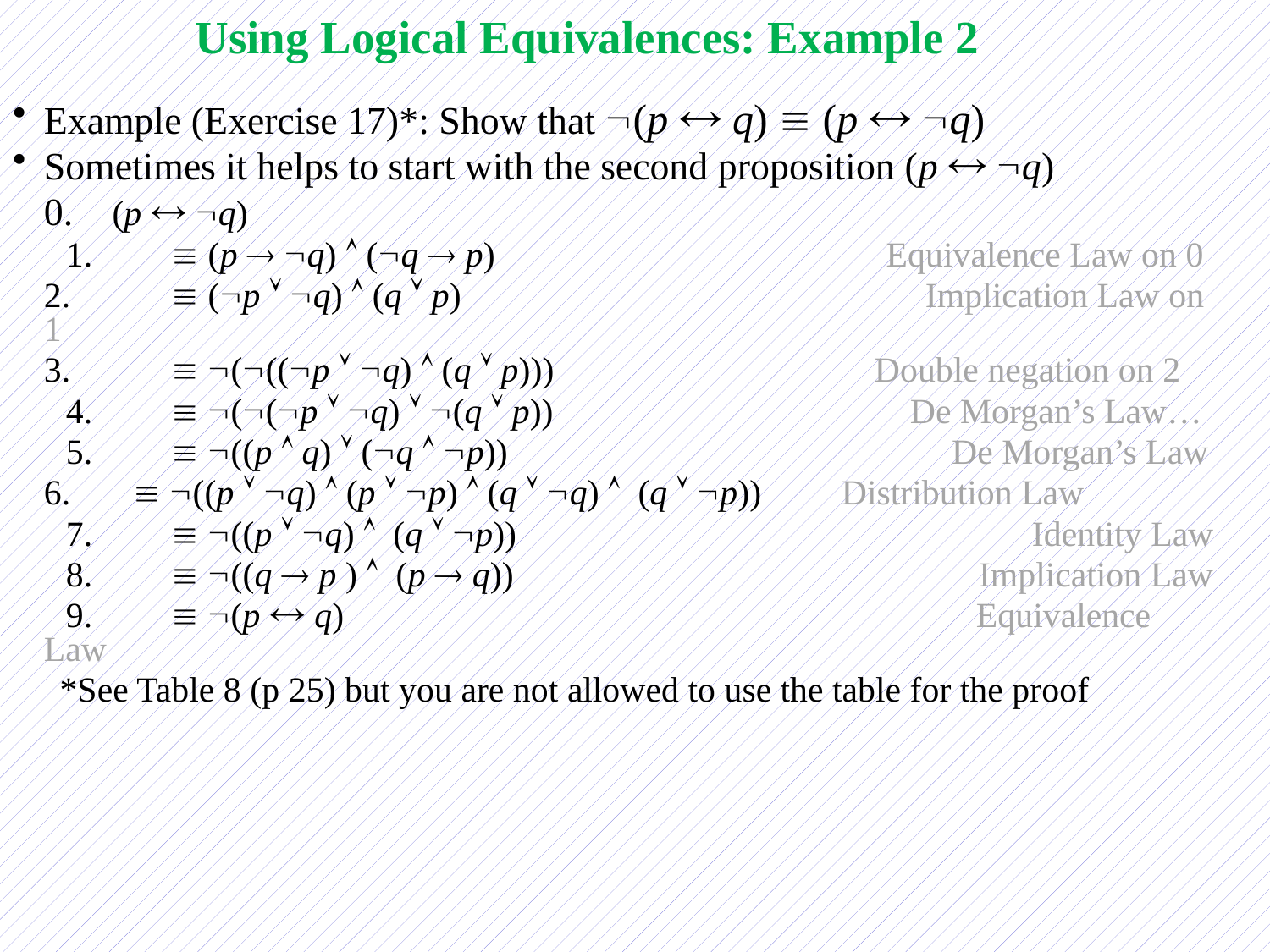

# Using Logical Equivalences: Example 2
Example (Exercise 17)*: Show that ¬(p ↔ q) ≡ (p ↔ ¬q)
Sometimes it helps to start with the second proposition (p ↔ ¬q)
	0.    (p ↔ ¬q)
      1.	≡ (p → ¬q) ∧ (¬q → p)                                            Equivalence Law on 0
	2.	≡ (¬p ∨ ¬q) ∧ (q ∨ p)	                                          Implication Law on 1
	3.	≡ ¬(¬((¬p ∨ ¬q) ∧ (q ∨ p)))	                      Double negation on 2
      4.	≡ ¬(¬(¬p ∨ ¬q) ∨ ¬(q ∨ p)) 	                          De Morgan’s Law…
      5.	≡ ¬((p ∧ q) ∨ (¬q ∧ ¬p)) 	                                             De Morgan’s Law
   	6.       ≡ ¬((p ∨ ¬q) ∧ (p ∨ ¬p) ∧ (q ∨ ¬q) ∧  (q ∨ ¬p))         Distribution Law
      7.	≡ ¬((p ∨ ¬q) ∧  (q ∨ ¬p)) 	                                                      Identity Law
      8.	≡ ¬((q → p ) ∧  (p → q)) 	                                                Implication Law
      9.	≡ ¬(p ↔ q) 	                                                              Equivalence Law
*See Table 8 (p 25) but you are not allowed to use the table for the proof